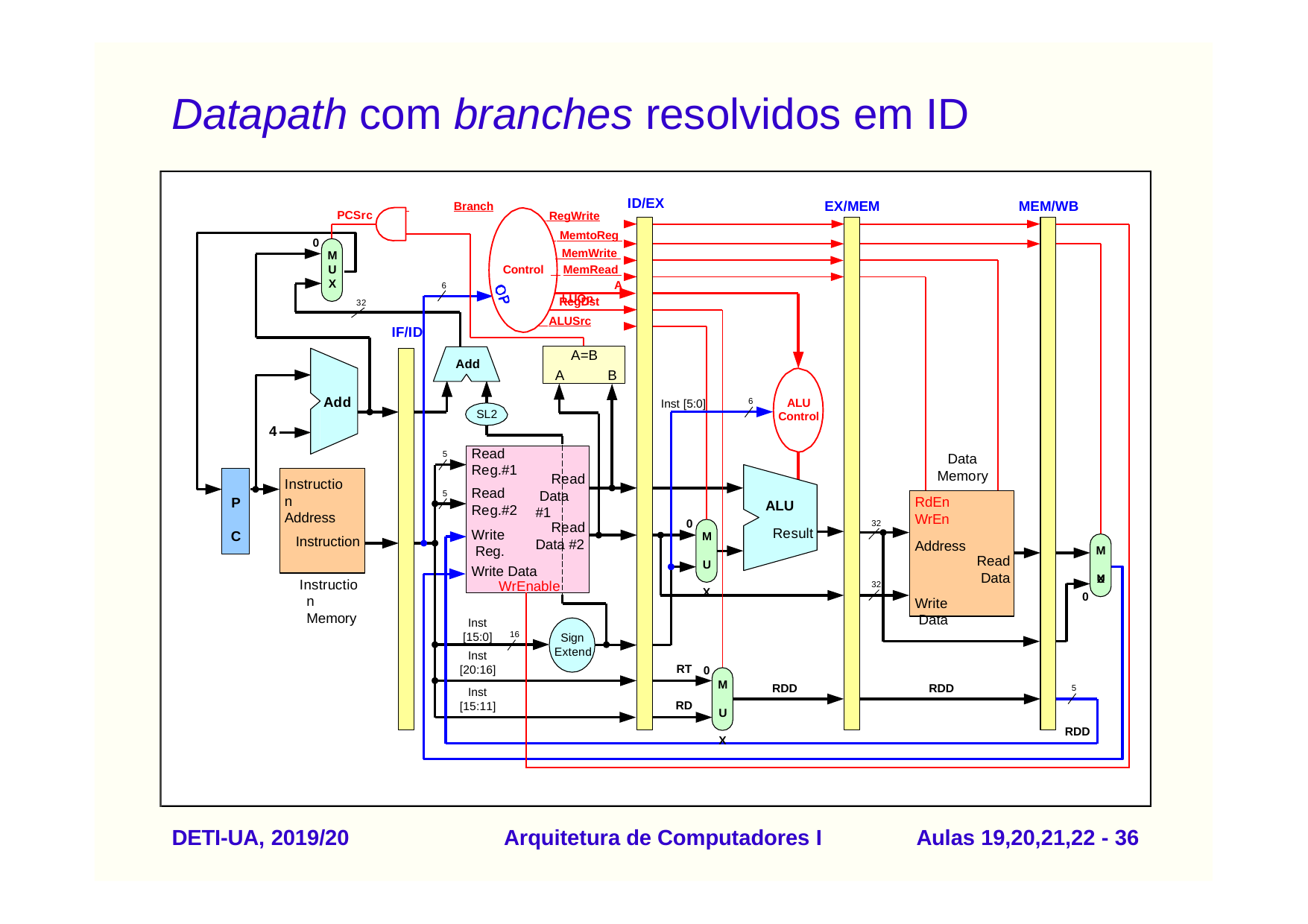

# Datapath com branches resolvidos em ID

ID/EX
  RegWrite
EX/MEM
MEM/WB
 	Branch
PCSrc

  MemtoReg
  MemWrite  Control     MemRead
ALUOp

0

M

U

X

6

RegDst

32

     ALUSrc

IF/ID

A=B

Add
A
B

Add
ALU
Control
6
Inst [5:0]

SL2

4

Read  Reg.#1
Read  Reg.#2
Write  Reg.

5

Data  Memory

Read  Data #1
Instruction  Address

5

RdEn	WrEn
Address
Read
Data
Write  Data
P  C
ALU
Result

0
32
Read

M  U  X

Instruction

Data #2

M  U

Write Data

X

Instruction  Memory
WrEnable
32

0

Inst  [15:0]

16
Sign  Extend

Inst  [20:16]
RT
0

M  U  X

RDD
RDD
5

Inst  [15:11]

RD

RDD

DETI-UA, 2019/20
Arquitetura de Computadores I
Aulas 19,20,21,22 - 36